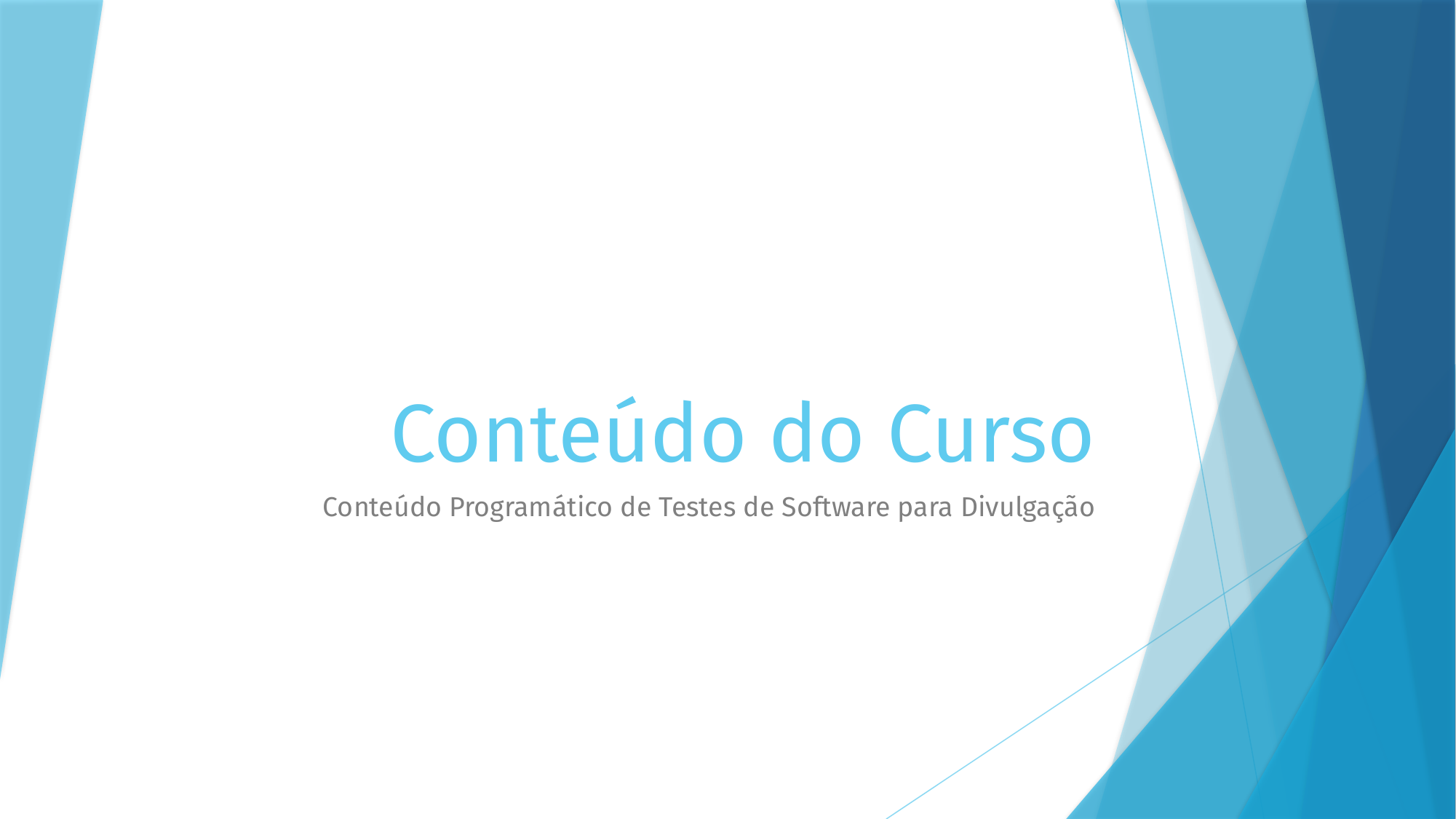

# Conteúdo do Curso
Conteúdo Programático de Testes de Software para Divulgação